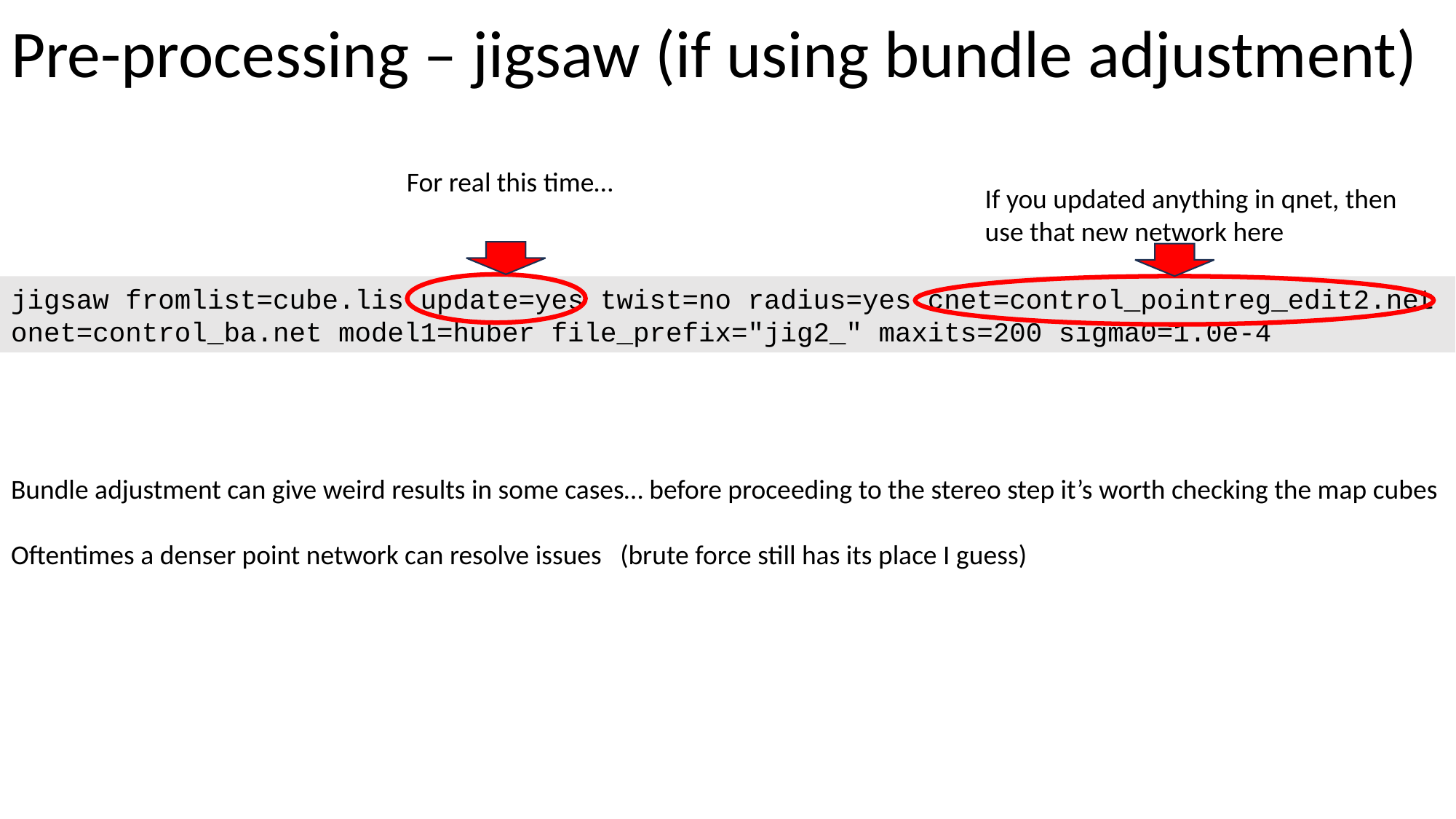

# Pre-processing – jigsaw (if using bundle adjustment)
For real this time…
If you updated anything in qnet, then use that new network here

jigsaw fromlist=cube.lis update=yes twist=no radius=yes cnet=control_pointreg_edit2.net onet=control_ba.net model1=huber file_prefix="jig2_" maxits=200 sigma0=1.0e-4

Bundle adjustment can give weird results in some cases… before proceeding to the stereo step it’s worth checking the map cubes

Oftentimes a denser point network can resolve issues   (brute force still has its place I guess)